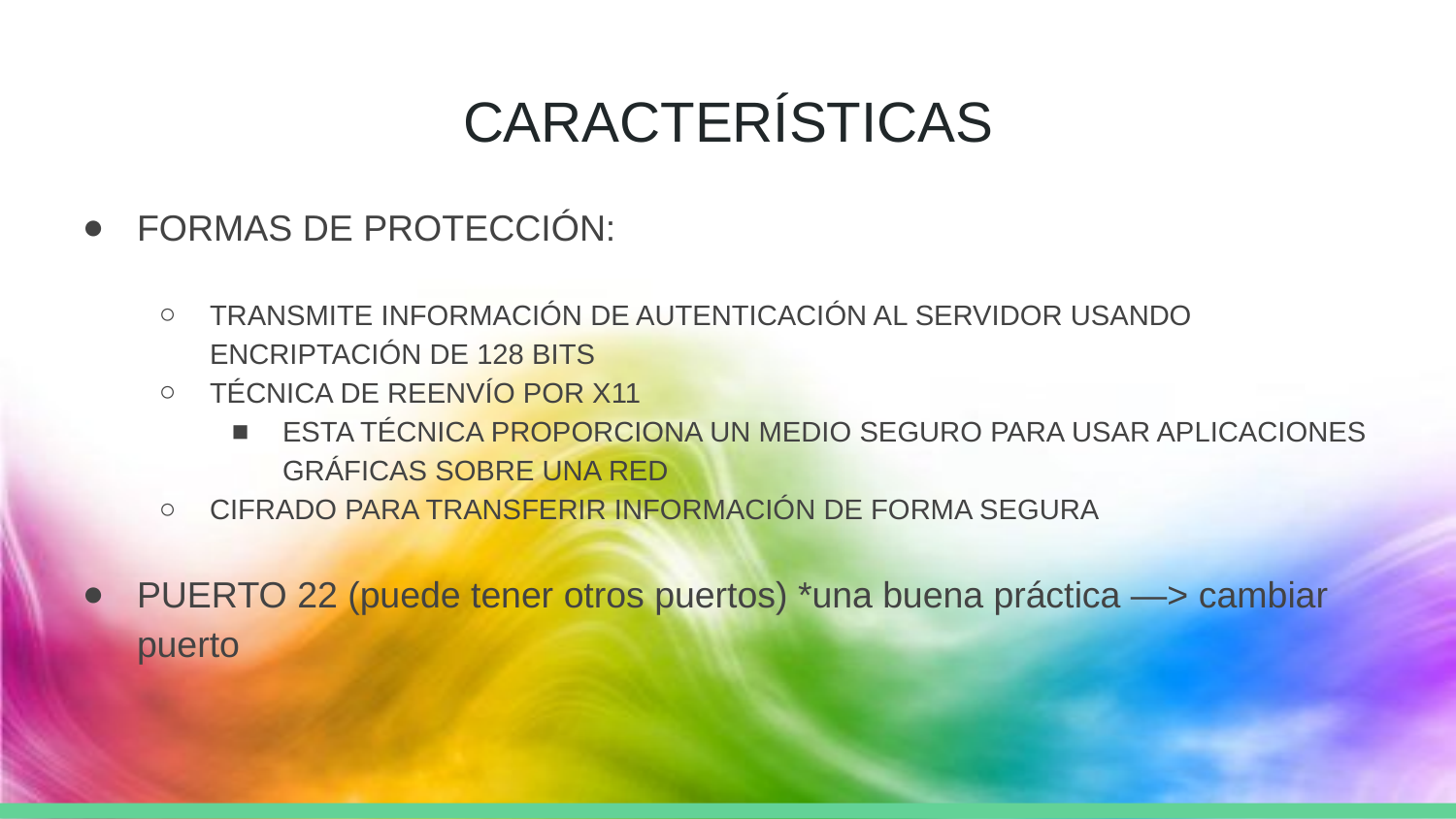

# CARACTERÍSTICAS
FORMAS DE PROTECCIÓN:
TRANSMITE INFORMACIÓN DE AUTENTICACIÓN AL SERVIDOR USANDO ENCRIPTACIÓN DE 128 BITS
TÉCNICA DE REENVÍO POR X11
ESTA TÉCNICA PROPORCIONA UN MEDIO SEGURO PARA USAR APLICACIONES GRÁFICAS SOBRE UNA RED
CIFRADO PARA TRANSFERIR INFORMACIÓN DE FORMA SEGURA
PUERTO 22 (puede tener otros puertos) *una buena práctica —> cambiar puerto